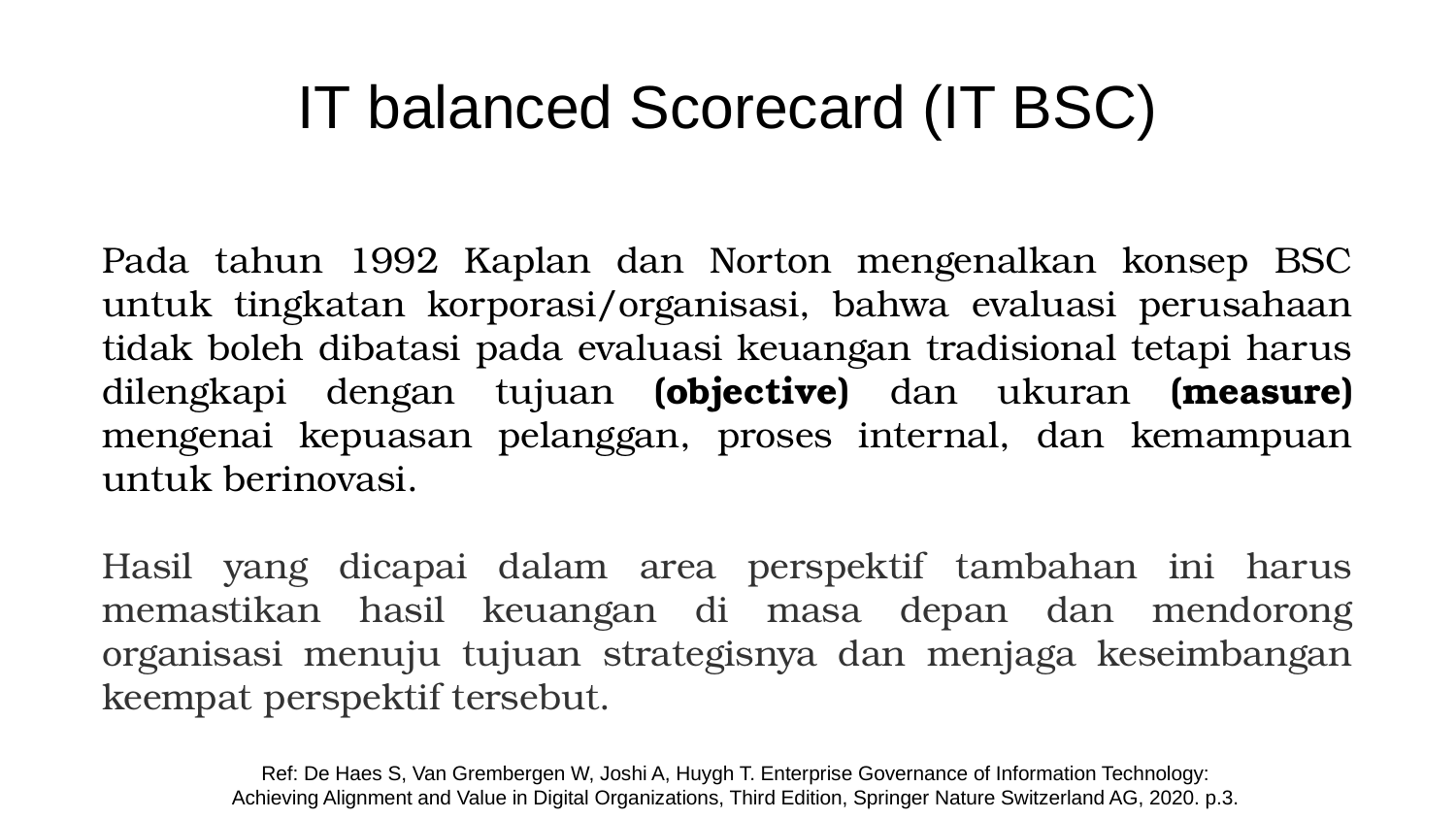

# IT balanced Scorecard (IT BSC)
Pada tahun 1992 Kaplan dan Norton mengenalkan konsep BSC untuk tingkatan korporasi/organisasi, bahwa evaluasi perusahaan tidak boleh dibatasi pada evaluasi keuangan tradisional tetapi harus dilengkapi dengan tujuan (objective) dan ukuran (measure) mengenai kepuasan pelanggan, proses internal, dan kemampuan untuk berinovasi.

Hasil yang dicapai dalam area perspektif tambahan ini harus memastikan hasil keuangan di masa depan dan mendorong organisasi menuju tujuan strategisnya dan menjaga keseimbangan keempat perspektif tersebut.
Ref: De Haes S, Van Grembergen W, Joshi A, Huygh T. Enterprise Governance of Information Technology: Achieving Alignment and Value in Digital Organizations, Third Edition, Springer Nature Switzerland AG, 2020. p.3.